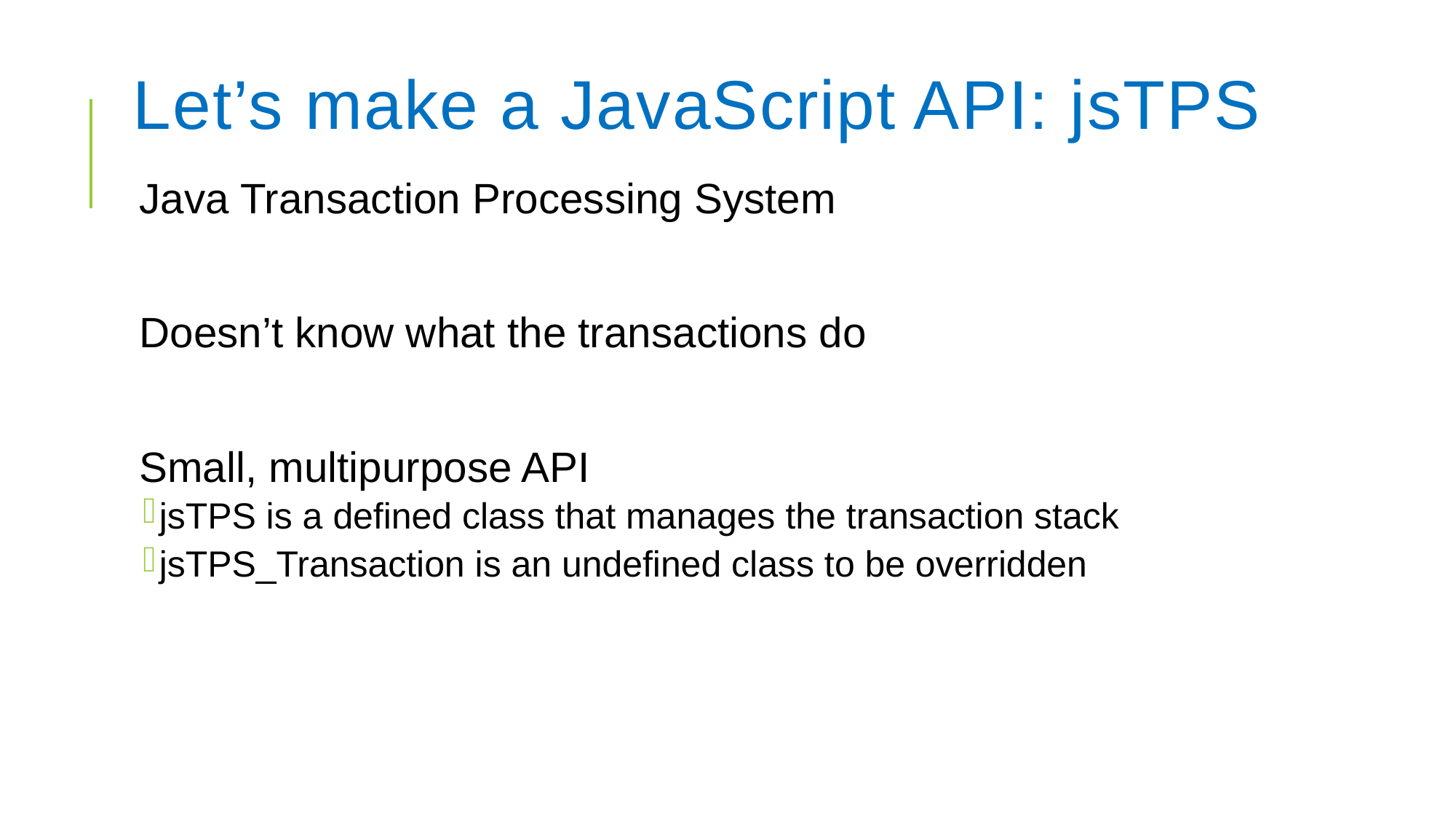

# Let’s make a JavaScript API: jsTPS
Java Transaction Processing System

Doesn’t know what the transactions do

Small, multipurpose API
jsTPS is a defined class that manages the transaction stack
jsTPS_Transaction is an undefined class to be overridden